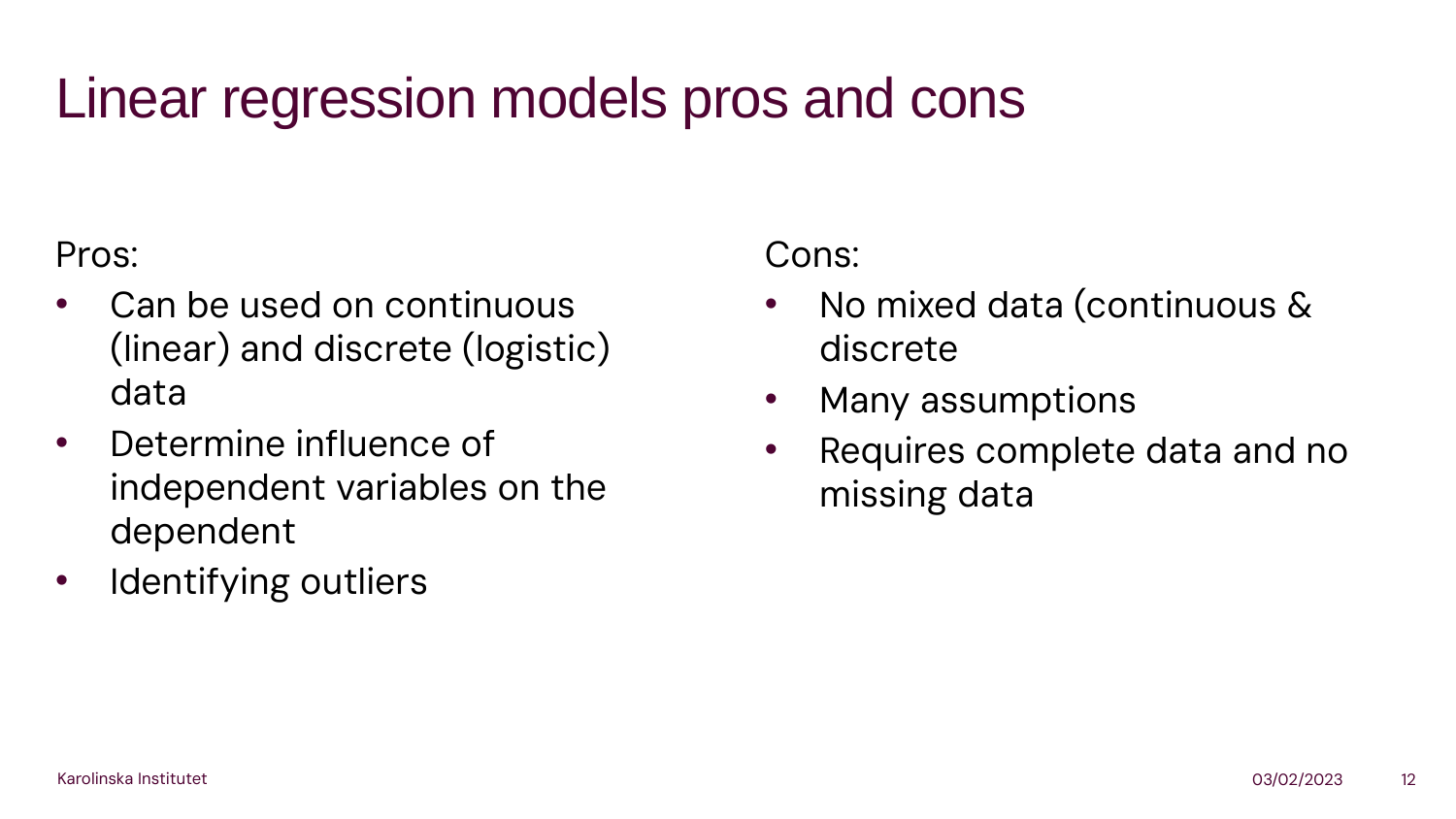

# Linear regression models pros and cons
Pros:
Can be used on continuous (linear) and discrete (logistic) data
Determine influence of independent variables on the dependent
Identifying outliers
Cons:
No mixed data (continuous & discrete
Many assumptions
Requires complete data and no missing data
03/02/2023
12
Karolinska Institutet